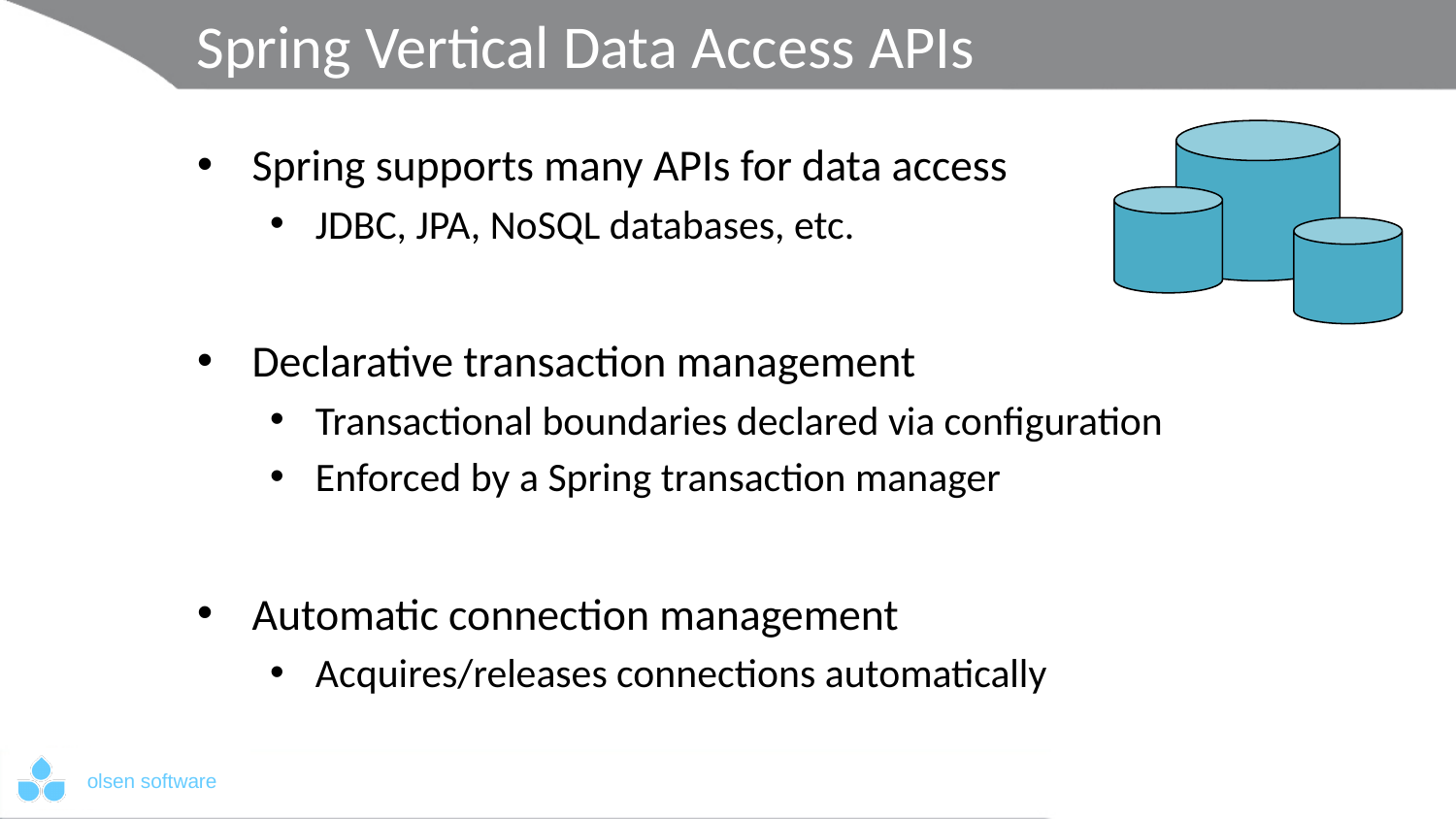

# Spring Vertical Data Access APIs

Spring supports many APIs for data access
JDBC, JPA, NoSQL databases, etc.

Declarative transaction management
Transactional boundaries declared via configuration
Enforced by a Spring transaction manager

Automatic connection management
Acquires/releases connections automatically